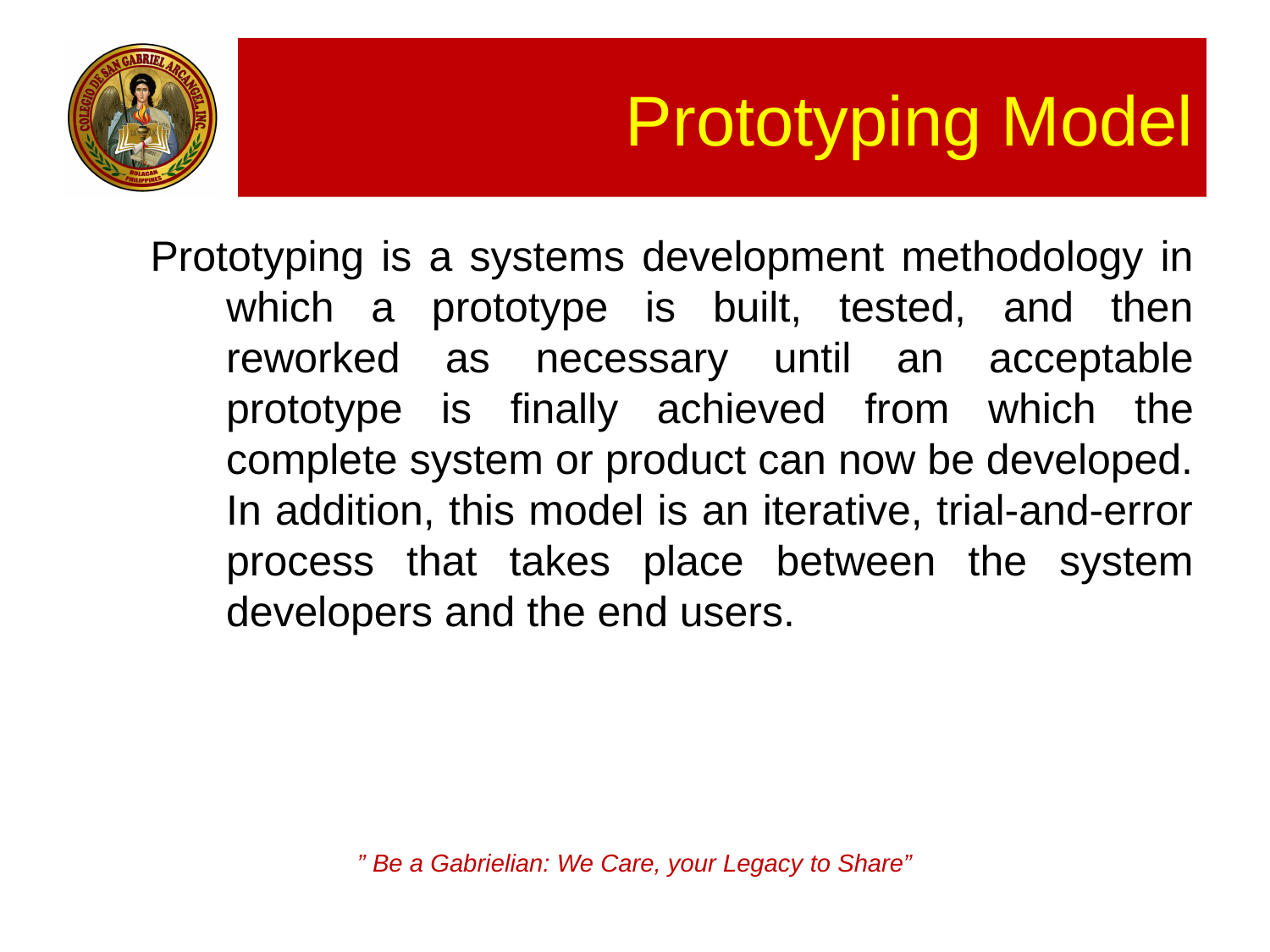

# Prototyping Model
Prototyping is a systems development methodology in which a prototype is built, tested, and then reworked as necessary until an acceptable prototype is finally achieved from which the complete system or product can now be developed. In addition, this model is an iterative, trial-and-error process that takes place between the system developers and the end users.